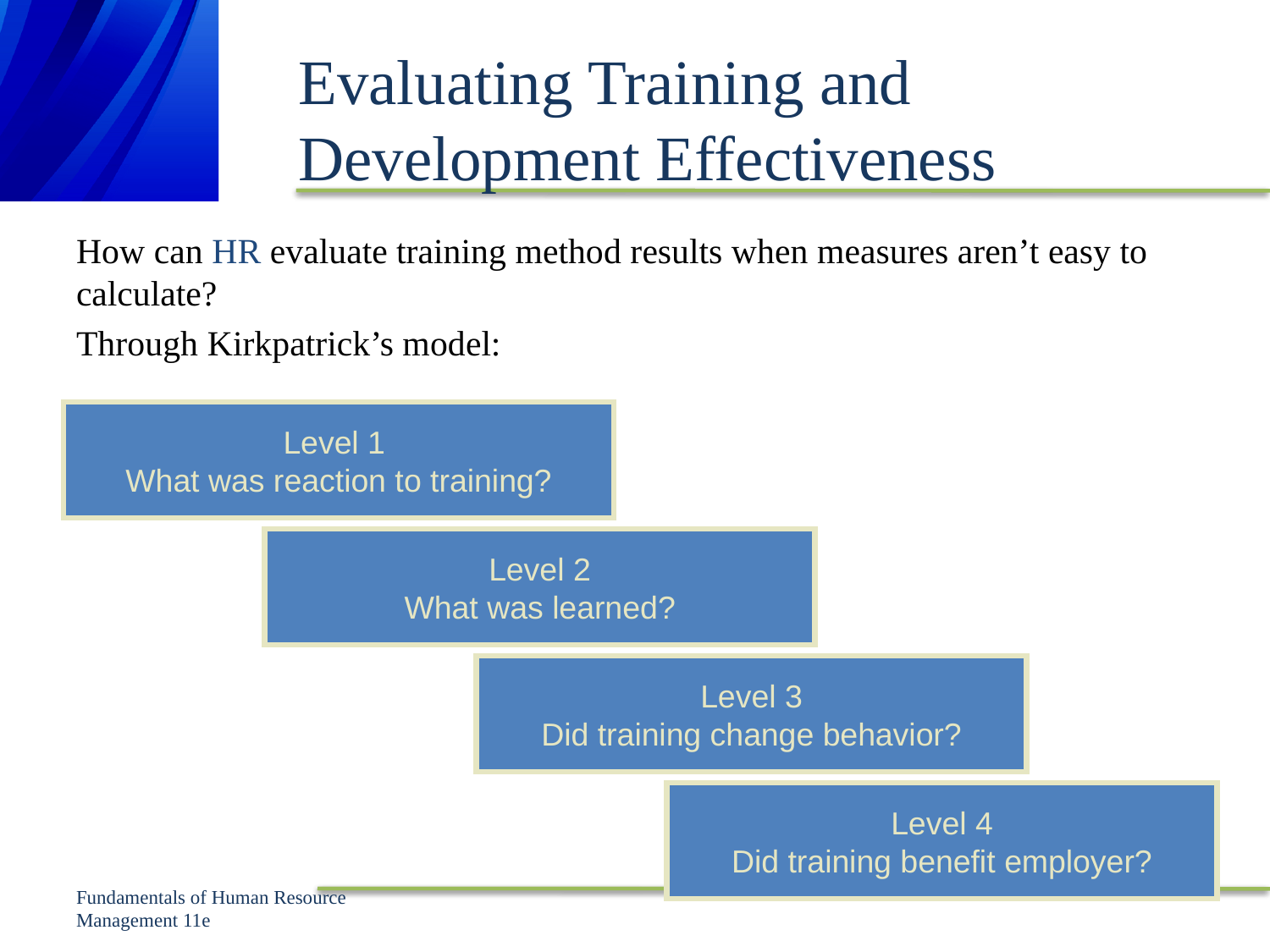

# Evaluating Training and Development Effectiveness

How can HR evaluate training method results when measures aren’t easy to calculate?
Through Kirkpatrick’s model:

Level 1
What was reaction to training?
Level 2
What was learned?
Level 3
Did training change behavior?
Level 4
Did training benefit employer?
Fundamentals of Human Resource Management 11e